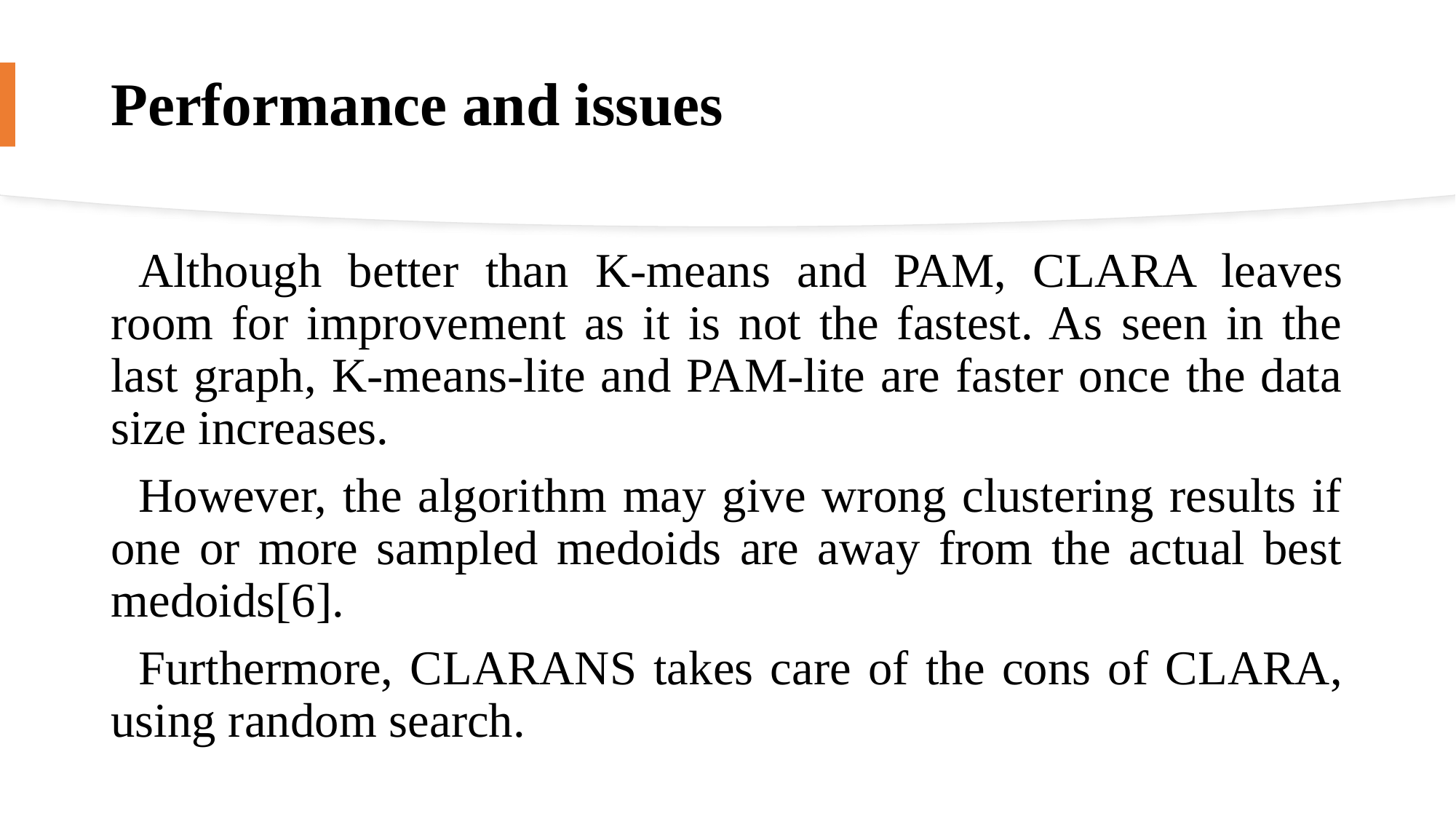

# Performance and issues

Although better than K-means and PAM, CLARA leaves room for improvement as it is not the fastest. As seen in the last graph, K-means-lite and PAM-lite are faster once the data size increases.
However, the algorithm may give wrong clustering results if one or more sampled medoids are away from the actual best medoids[6].
Furthermore, CLARANS takes care of the cons of CLARA, using random search.